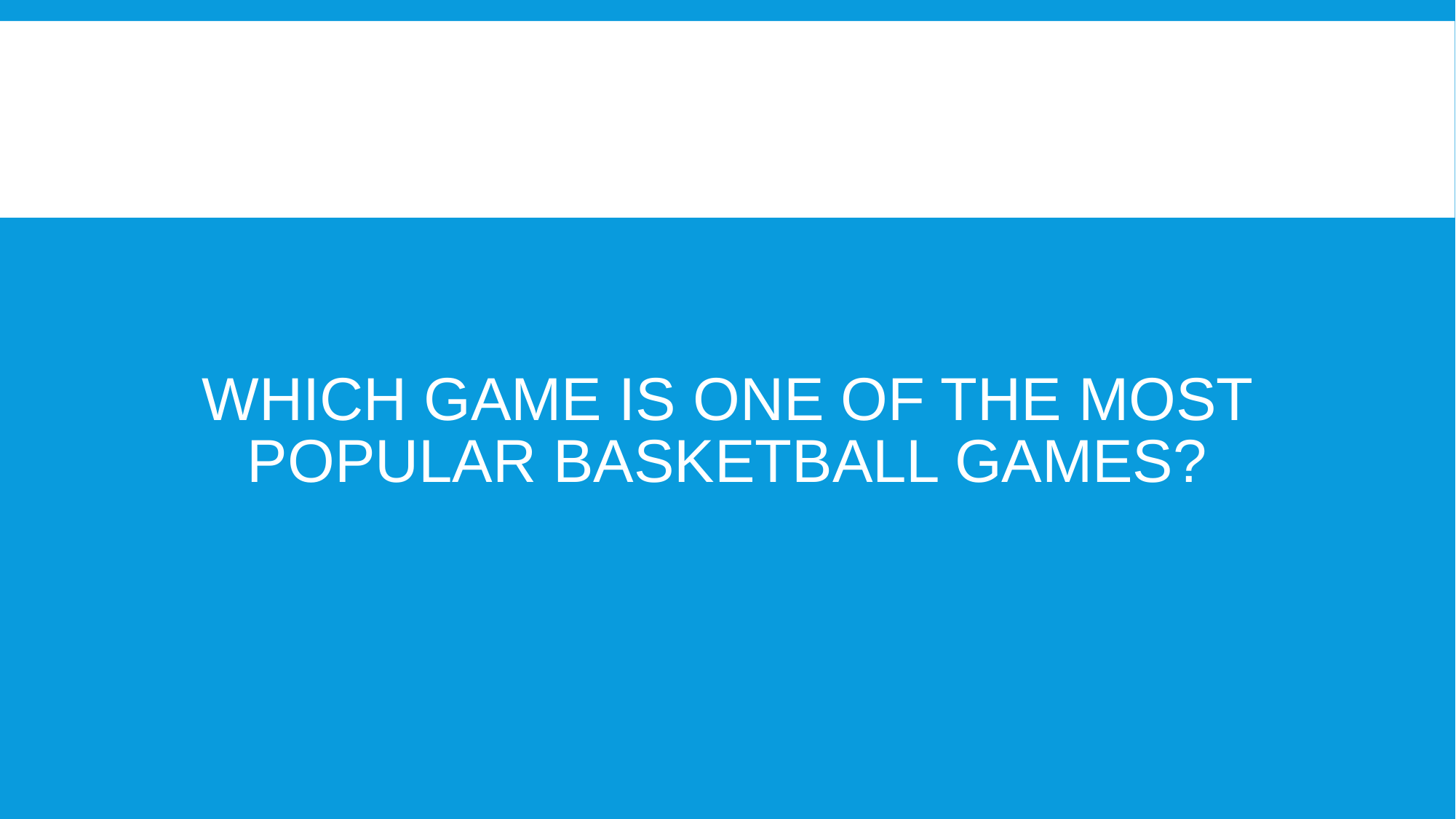

# Which game is one of the most popular basketball games?